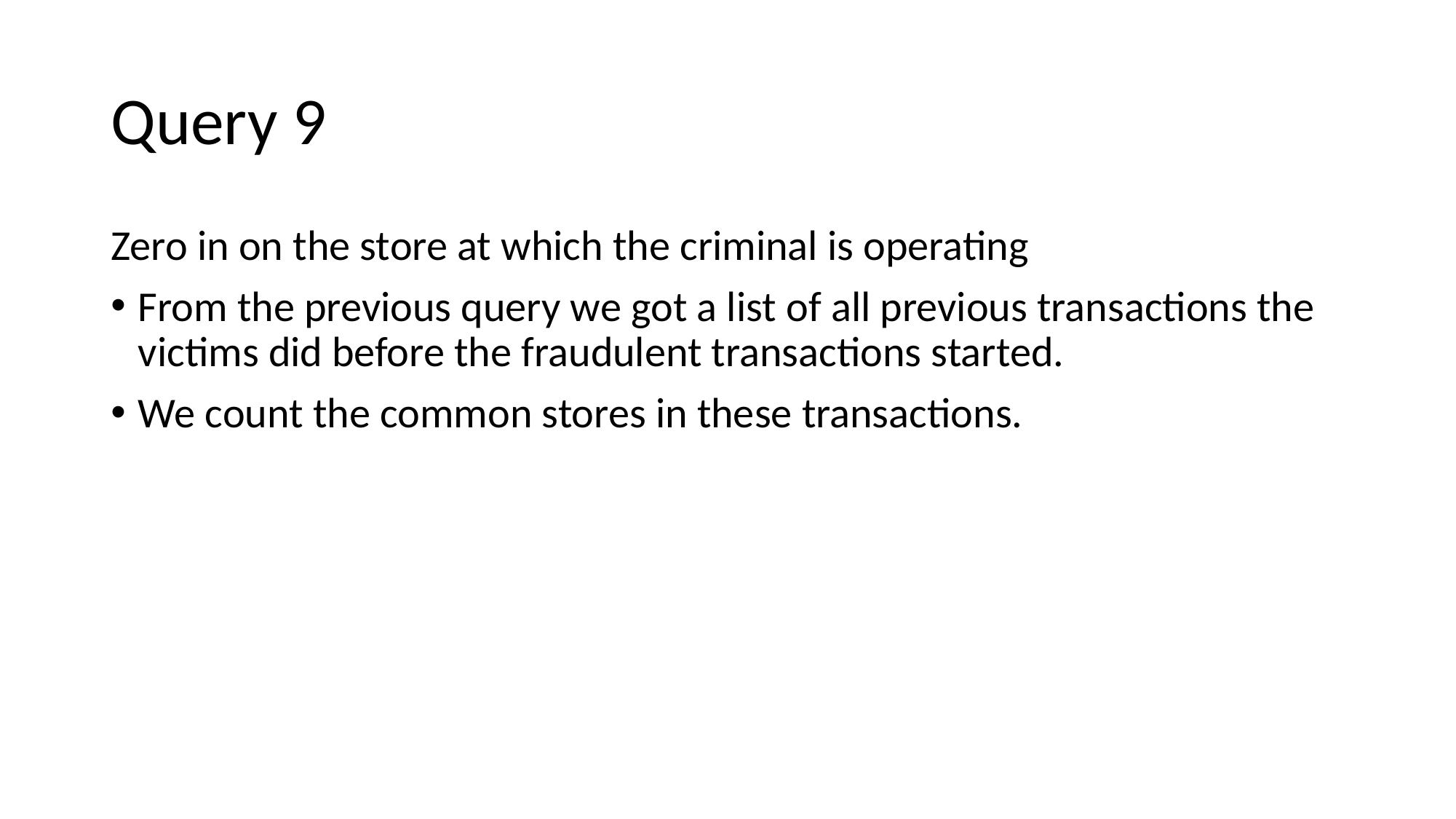

# Query 9
Zero in on the store at which the criminal is operating
From the previous query we got a list of all previous transactions the victims did before the fraudulent transactions started.
We count the common stores in these transactions.